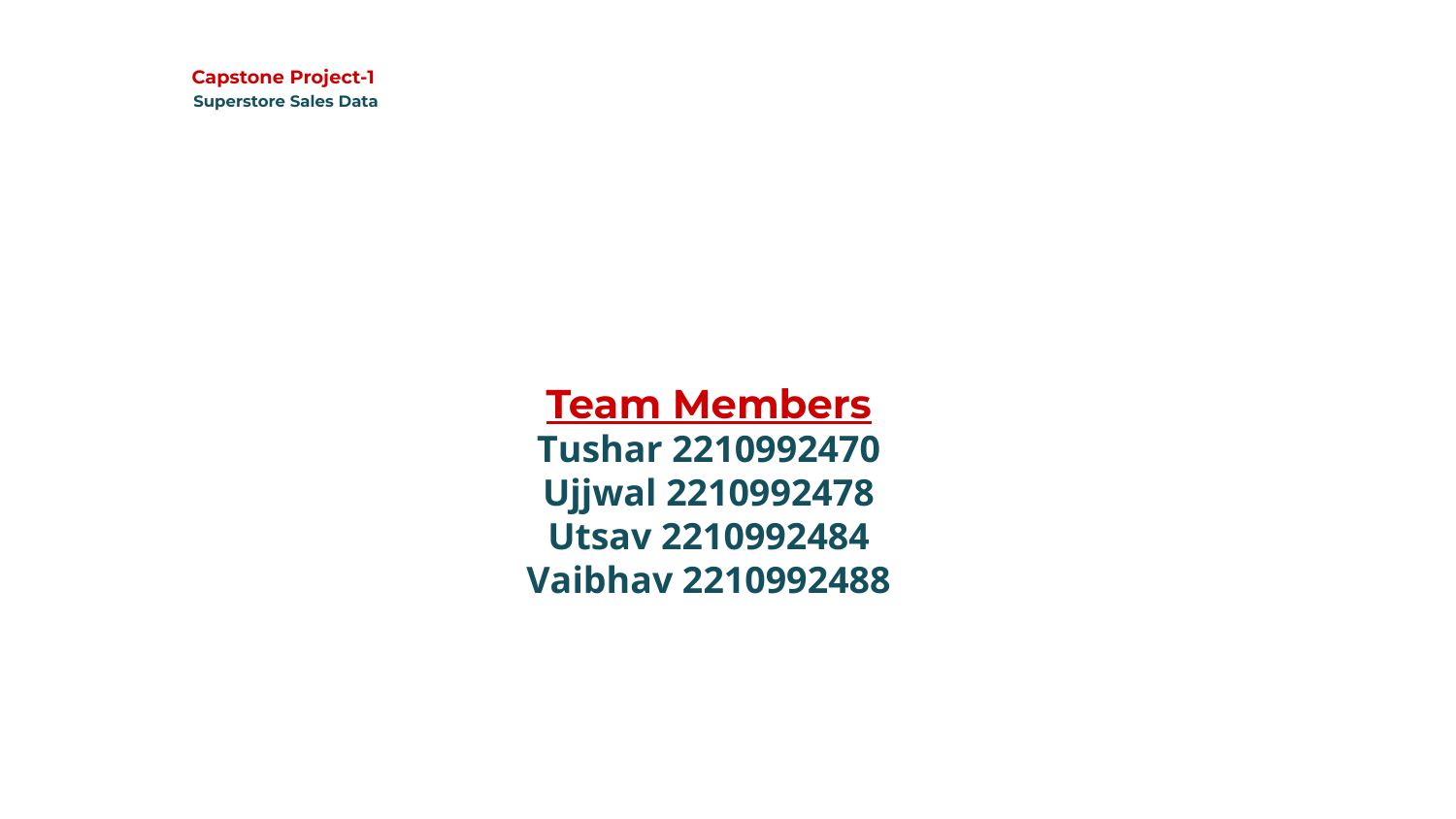

# Capstone Project-1
             Superstore Sales Data
Team Members
Tushar 2210992470
Ujjwal 2210992478
Utsav 2210992484
Vaibhav 2210992488